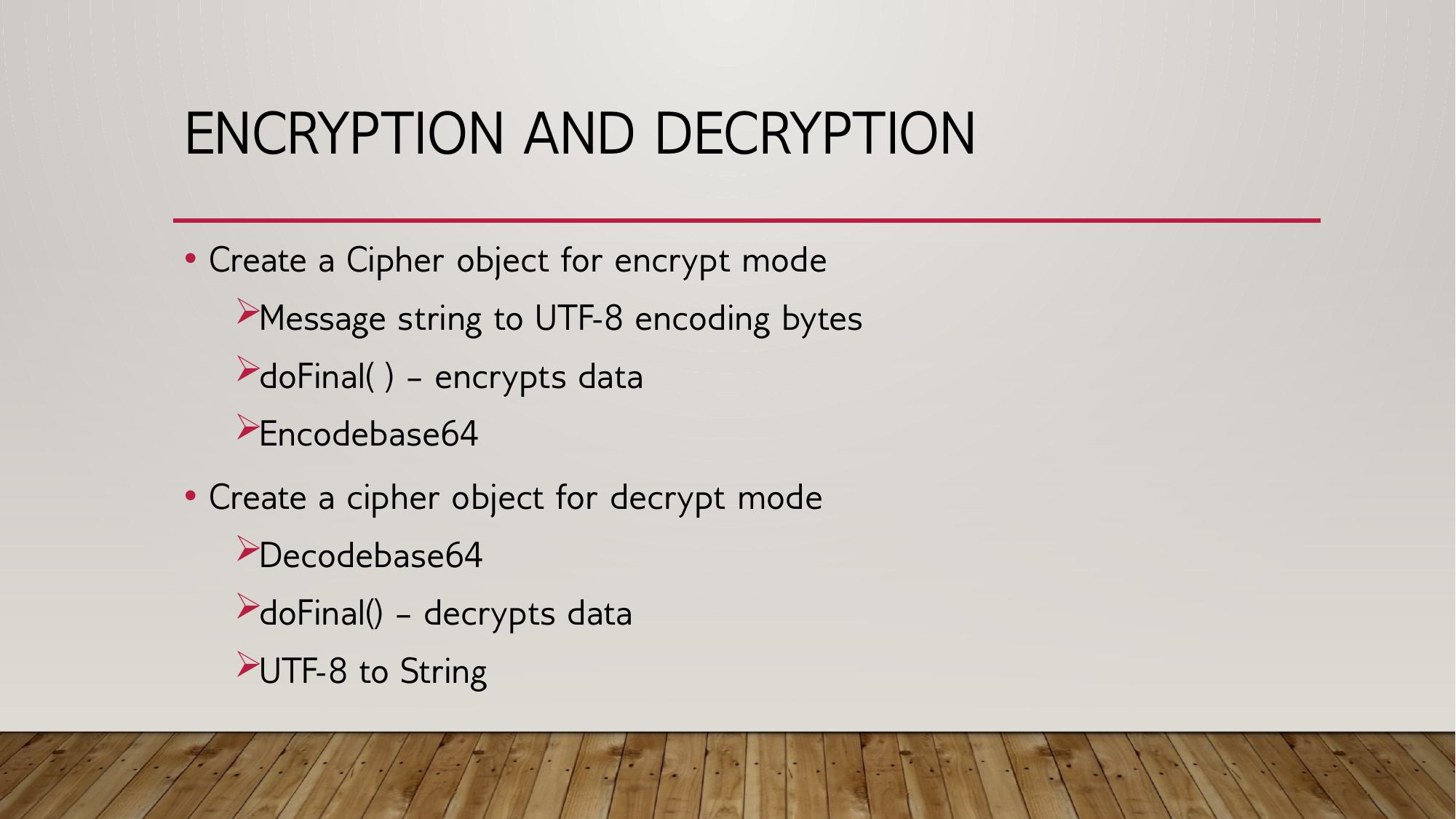

# Encryption and decryption
Create a Cipher object for encrypt mode
Message string to UTF-8 encoding bytes
doFinal( ) – encrypts data
Encodebase64
Create a cipher object for decrypt mode
Decodebase64
doFinal() – decrypts data
UTF-8 to String